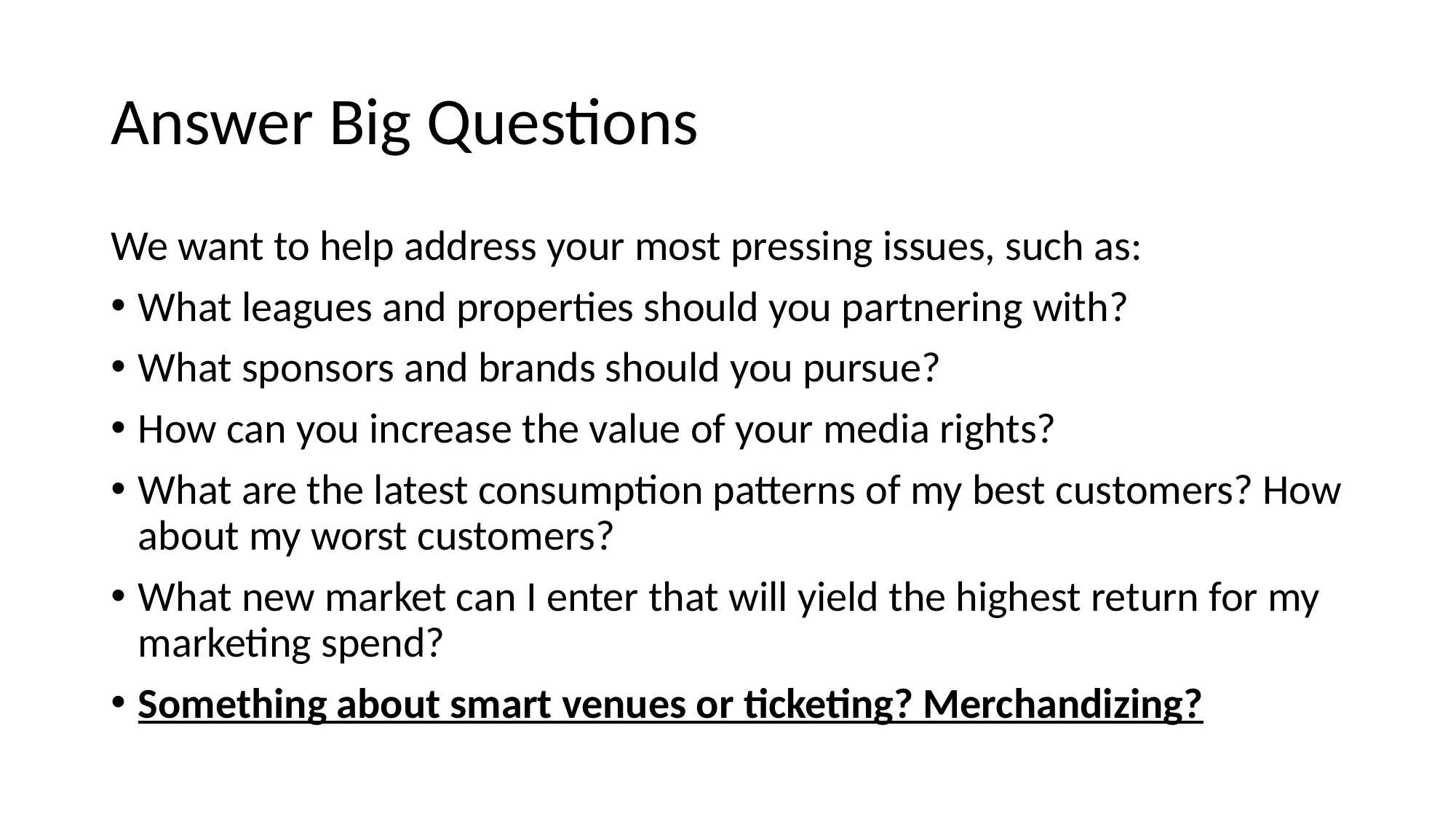

# Answer Big Questions
We want to help address your most pressing issues, such as:
What leagues and properties should you partnering with?
What sponsors and brands should you pursue?
How can you increase the value of your media rights?
What are the latest consumption patterns of my best customers? How about my worst customers?
What new market can I enter that will yield the highest return for my marketing spend?
Something about smart venues or ticketing? Merchandizing?